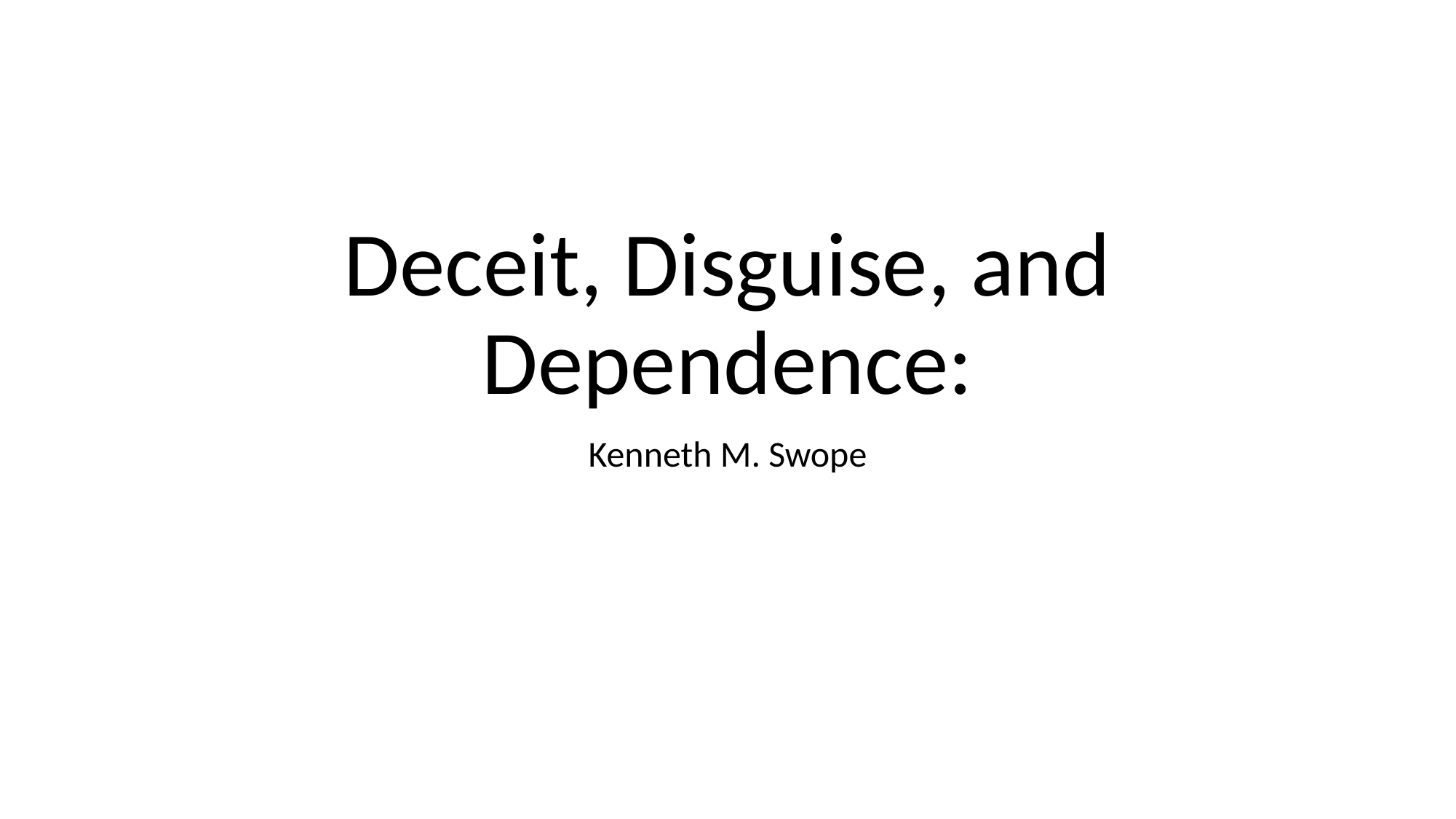

# Deceit, Disguise, and Dependence:
Kenneth M. Swope